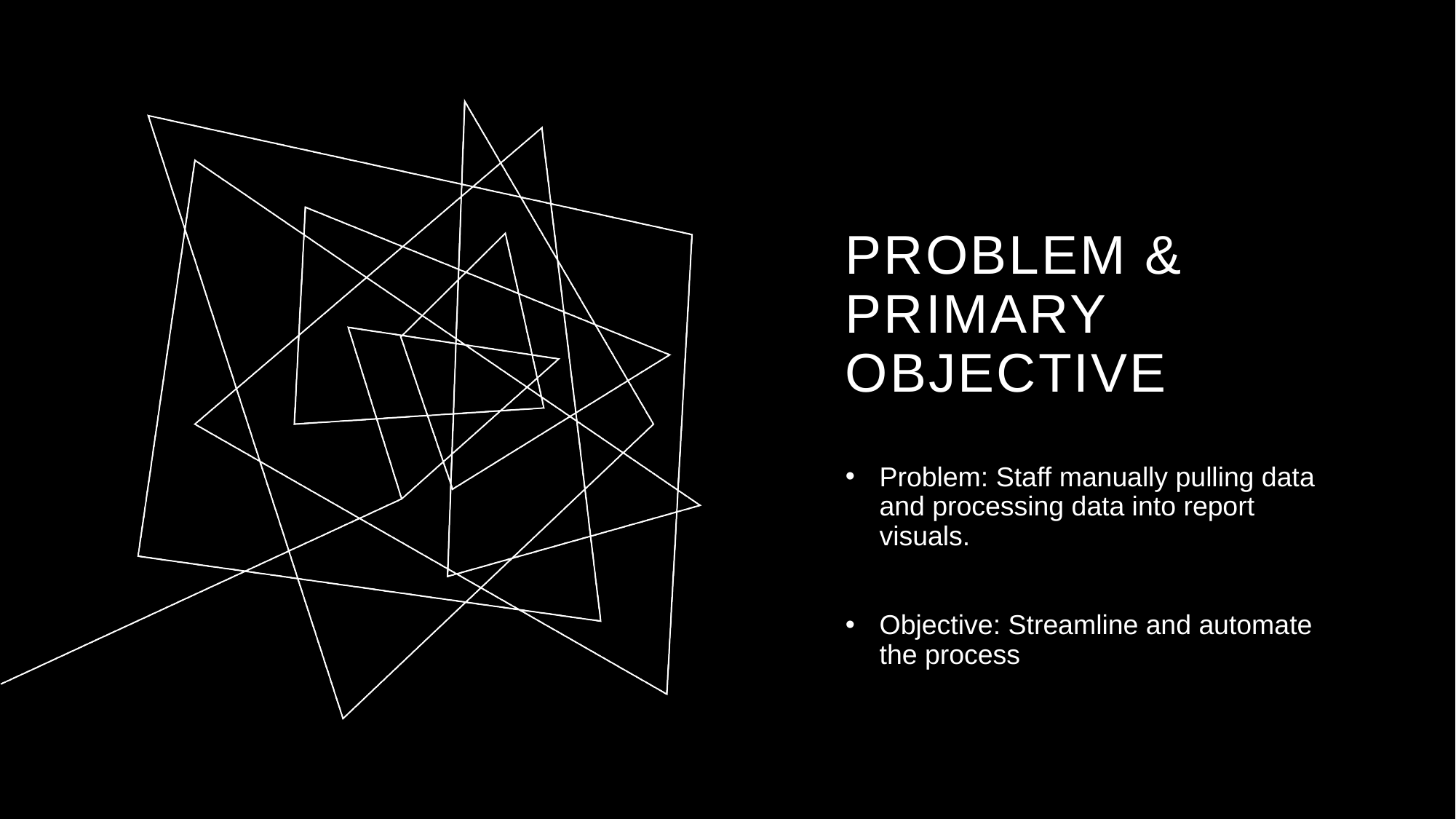

# Problem & PRIMARY Objective

Problem: Staff manually pulling data and processing data into report visuals.

Objective: Streamline and automate the process